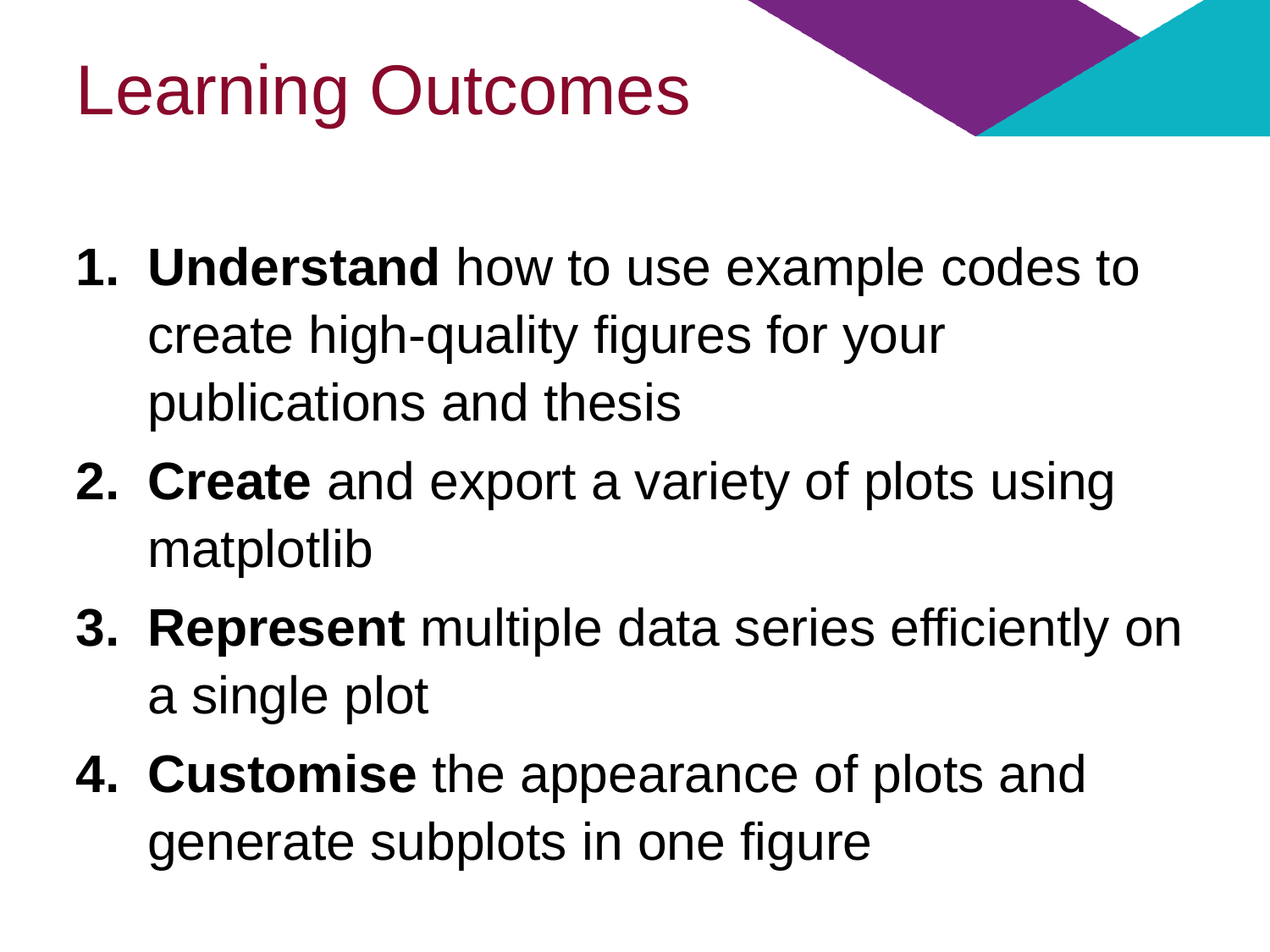

# Learning Outcomes
Understand how to use example codes to create high-quality figures for your publications and thesis
Create and export a variety of plots using matplotlib
Represent multiple data series efficiently on a single plot
Customise the appearance of plots and generate subplots in one figure